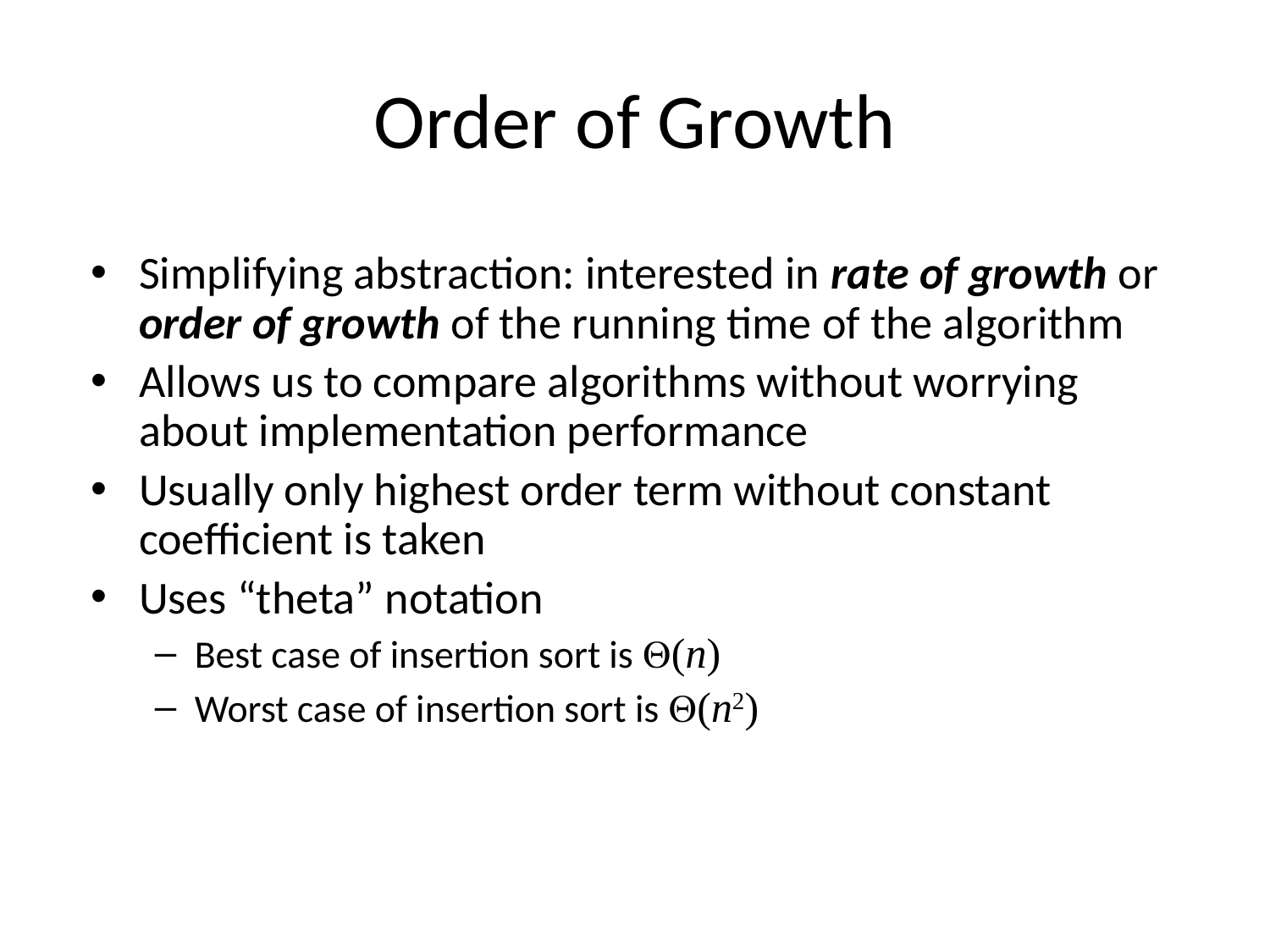

# Order of Growth
Simplifying abstraction: interested in rate of growth or order of growth of the running time of the algorithm
Allows us to compare algorithms without worrying about implementation performance
Usually only highest order term without constant coefficient is taken
Uses “theta” notation
Best case of insertion sort is Θ(n)
Worst case of insertion sort is Θ(n2)